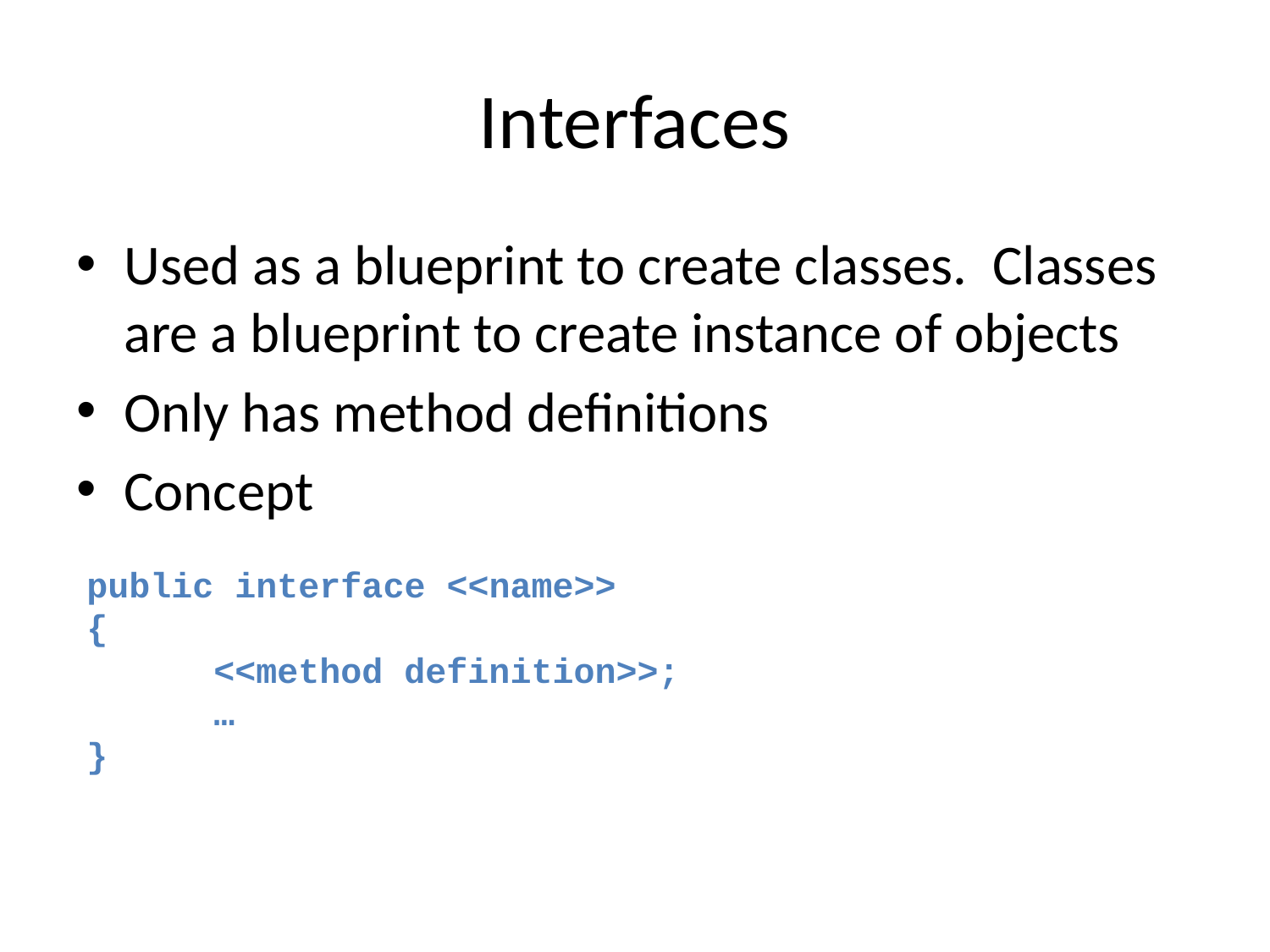

# Interfaces
Used as a blueprint to create classes.  Classes are a blueprint to create instance of objects
Only has method definitions
Concept
public interface <<name>>
{
	<<method definition>>;
	…
}